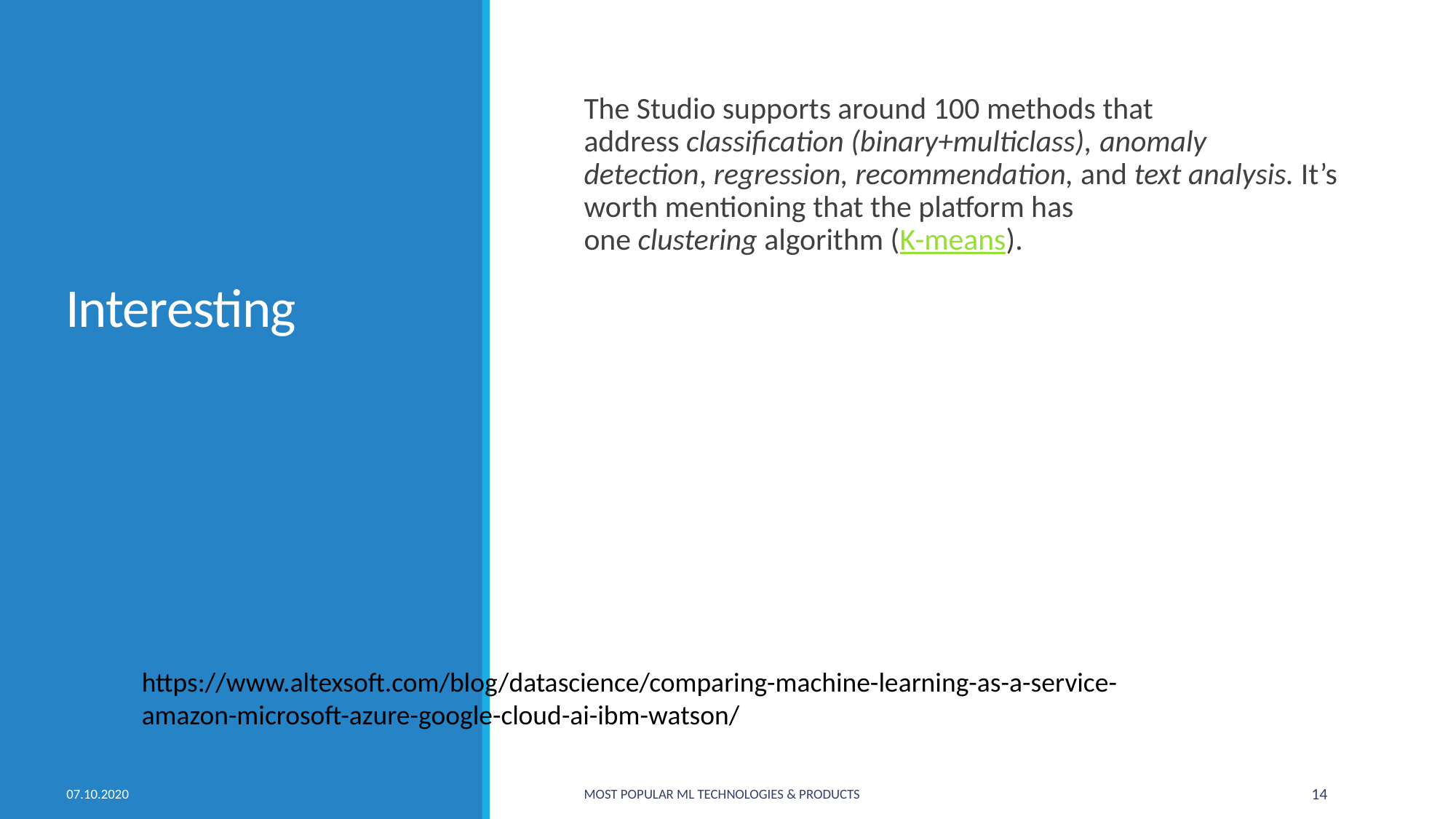

# Interesting
The Studio supports around 100 methods that address classification (binary+multiclass), anomaly detection, regression, recommendation, and text analysis. It’s worth mentioning that the platform has one clustering algorithm (K-means).

https://www.altexsoft.com/blog/datascience/comparing-machine-learning-as-a-service-amazon-microsoft-azure-google-cloud-ai-ibm-watson/
07.10.2020
Most Popular ML Technologies & Products
14